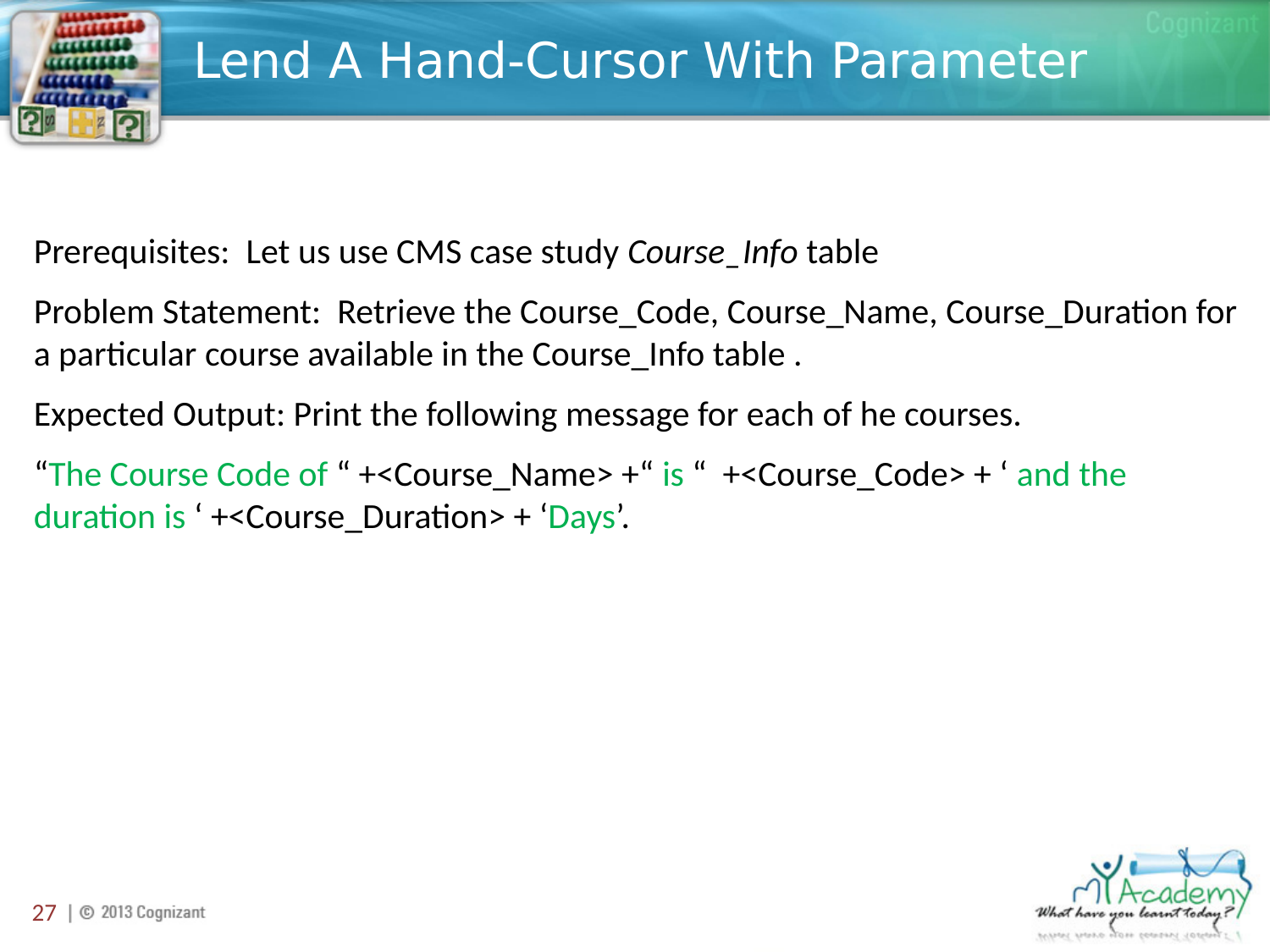

# Lend A Hand-Cursor With Parameter
Prerequisites:  Let us use CMS case study Course_Info table
Problem Statement:  Retrieve the Course_Code, Course_Name, Course_Duration for a particular course available in the Course_Info table .
Expected Output: Print the following message for each of he courses.
“The Course Code of “ +<Course_Name> +“ is “  +<Course_Code> + ‘ and the duration is ‘ +<Course_Duration> + ‘Days’.
27